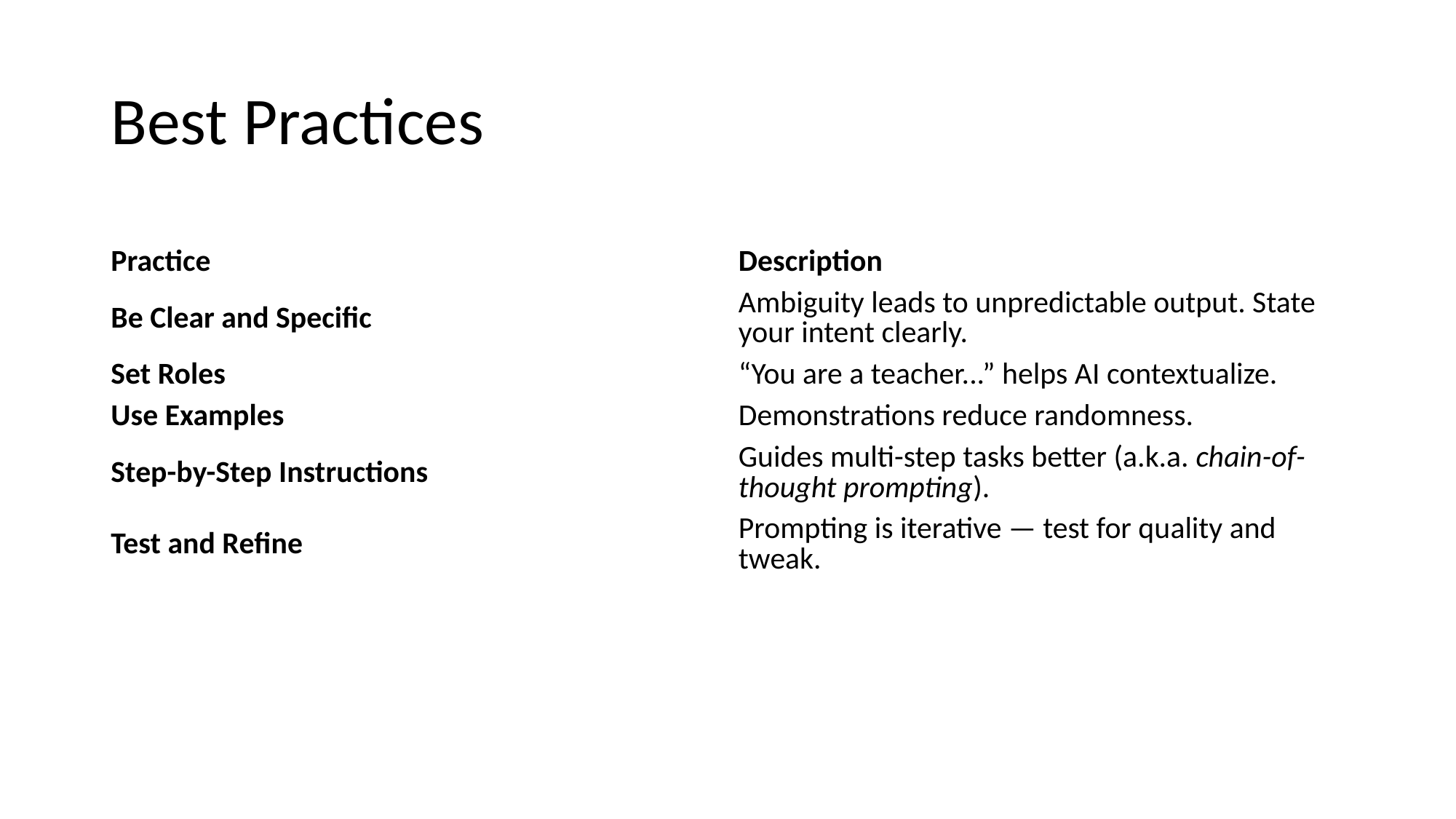

# Best Practices
| Practice | Description |
| --- | --- |
| Be Clear and Specific | Ambiguity leads to unpredictable output. State your intent clearly. |
| Set Roles | “You are a teacher...” helps AI contextualize. |
| Use Examples | Demonstrations reduce randomness. |
| Step-by-Step Instructions | Guides multi-step tasks better (a.k.a. chain-of-thought prompting). |
| Test and Refine | Prompting is iterative — test for quality and tweak. |